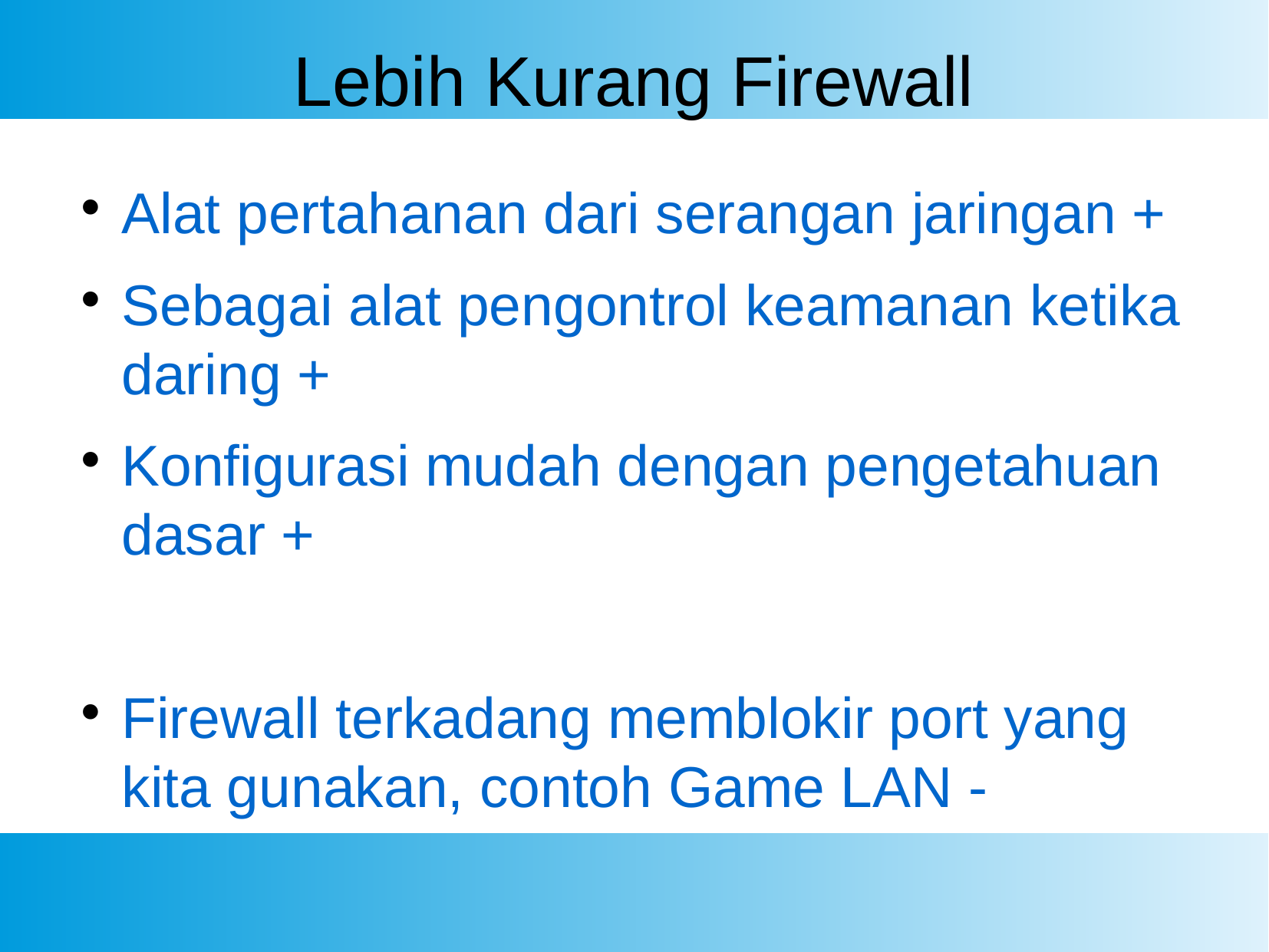

Lebih Kurang Firewall
Alat pertahanan dari serangan jaringan +
Sebagai alat pengontrol keamanan ketika daring +
Konfigurasi mudah dengan pengetahuan dasar +

Firewall terkadang memblokir port yang kita gunakan, contoh Game LAN -